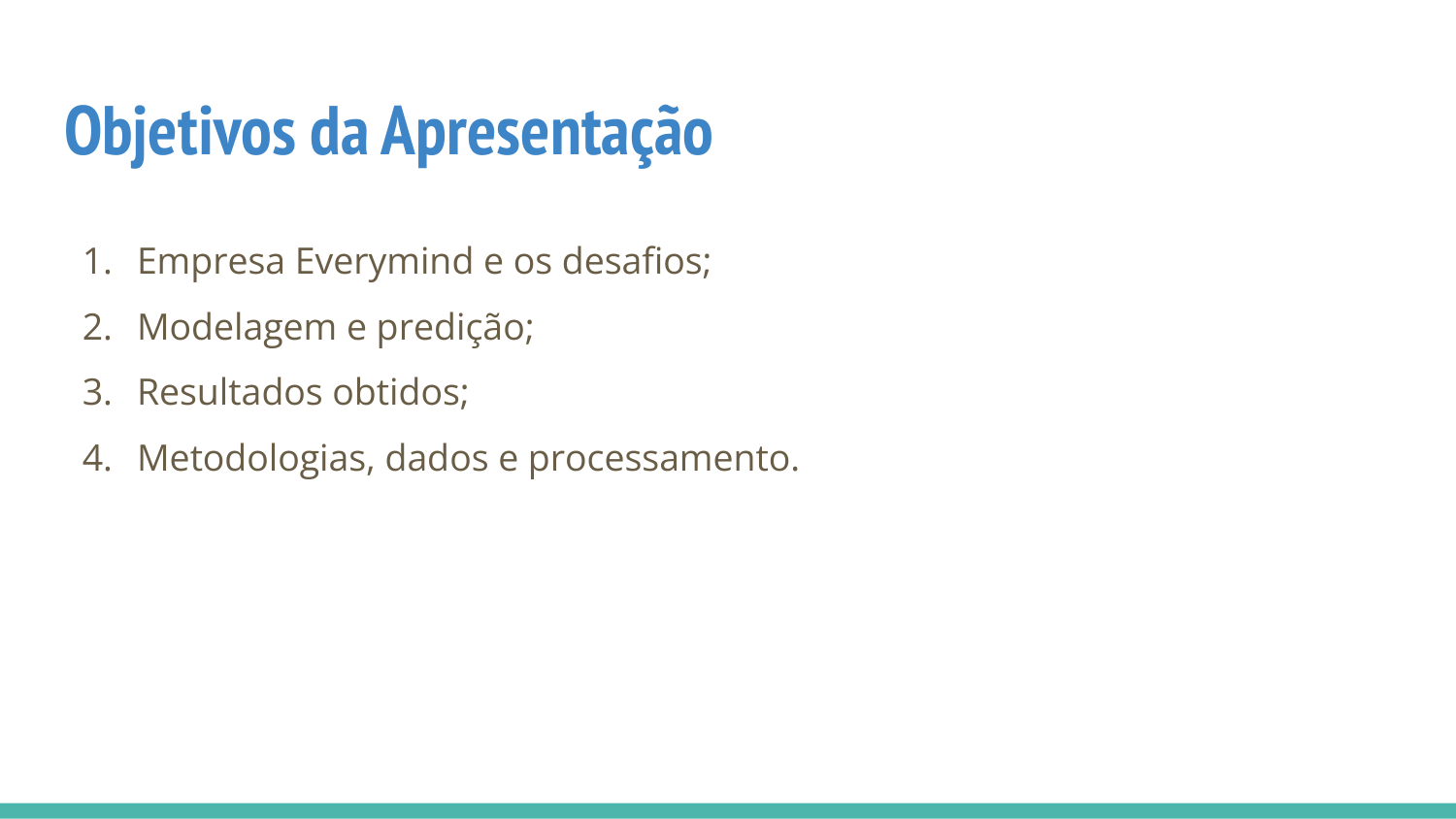

# Objetivos da Apresentação

Empresa Everymind e os desafios;
Modelagem e predição;
Resultados obtidos;
Metodologias, dados e processamento.